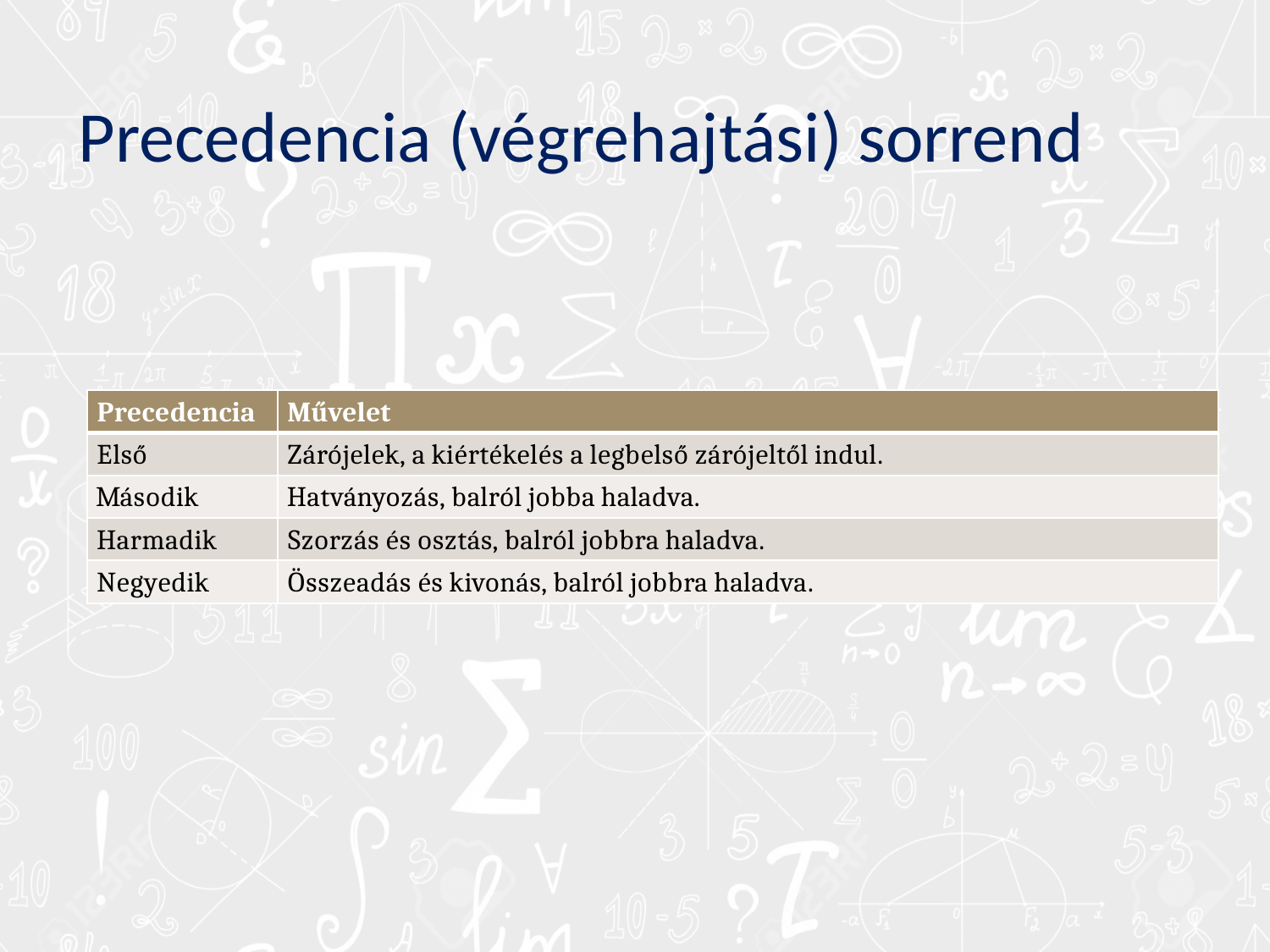

# Precedencia (végrehajtási) sorrend
| Precedencia | Művelet |
| --- | --- |
| Első | Zárójelek, a kiértékelés a legbelső zárójeltől indul. |
| Második | Hatványozás, balról jobba haladva. |
| Harmadik | Szorzás és osztás, balról jobbra haladva. |
| Negyedik | Összeadás és kivonás, balról jobbra haladva. |